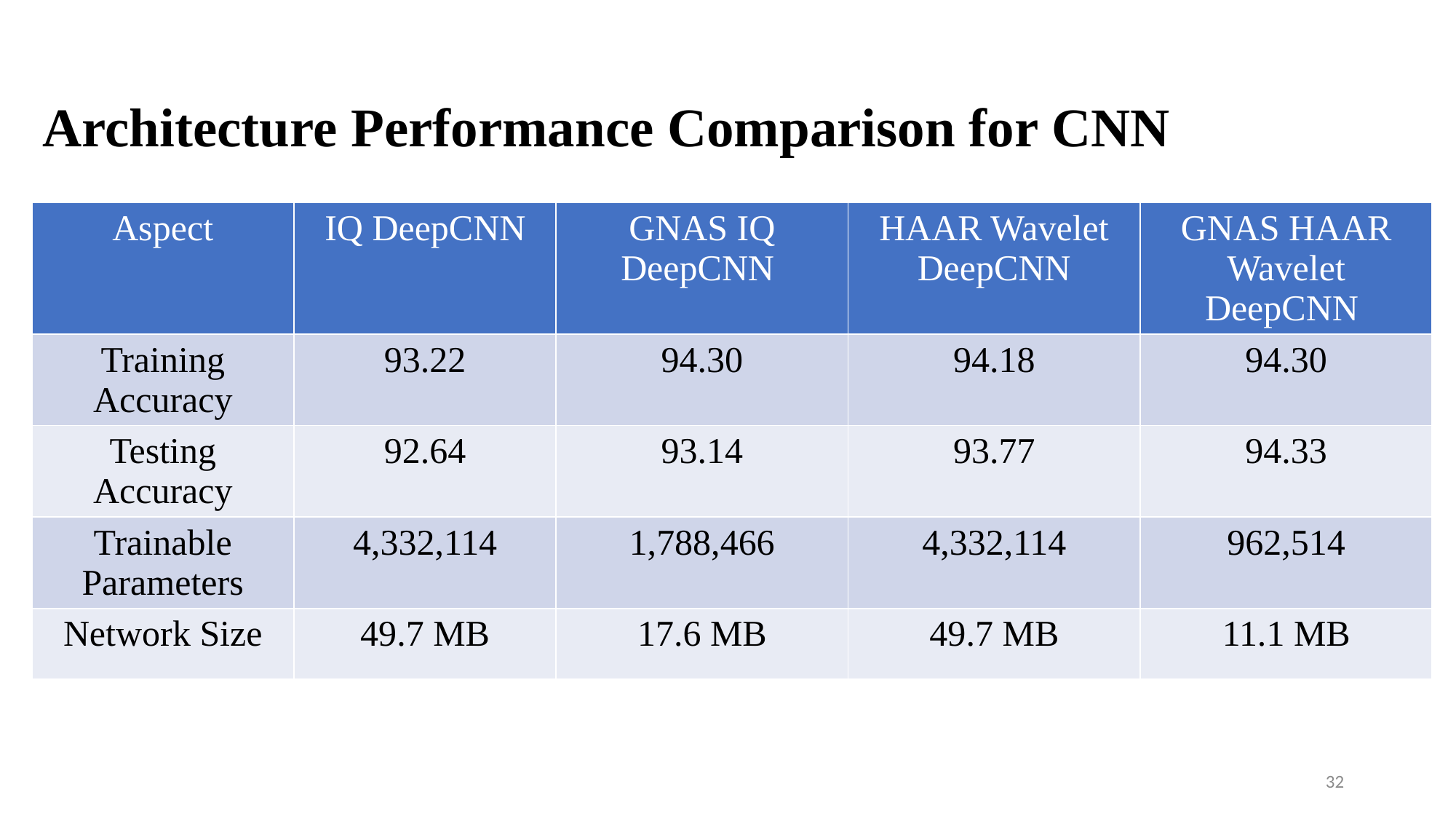

Architecture Performance Comparison for CNN
| Aspect | IQ DeepCNN | GNAS IQ DeepCNN | HAAR Wavelet DeepCNN | GNAS HAAR Wavelet DeepCNN |
| --- | --- | --- | --- | --- |
| Training Accuracy | 93.22 | 94.30 | 94.18 | 94.30 |
| Testing Accuracy | 92.64 | 93.14 | 93.77 | 94.33 |
| Trainable Parameters | 4,332,114 | 1,788,466 | 4,332,114 | 962,514 |
| Network Size | 49.7 MB | 17.6 MB | 49.7 MB | 11.1 MB |
32